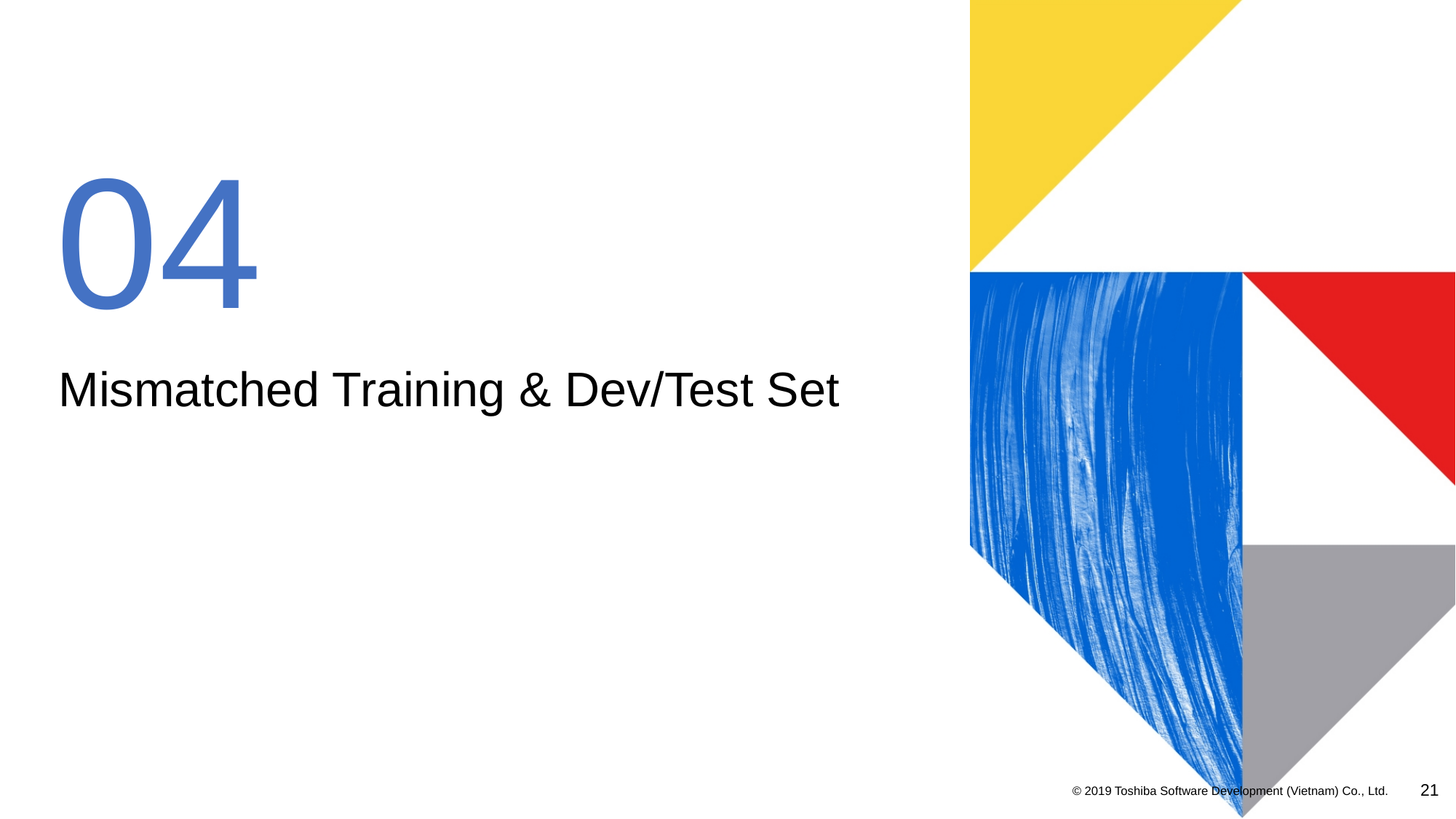

04
# Mismatched Training & Dev/Test Set